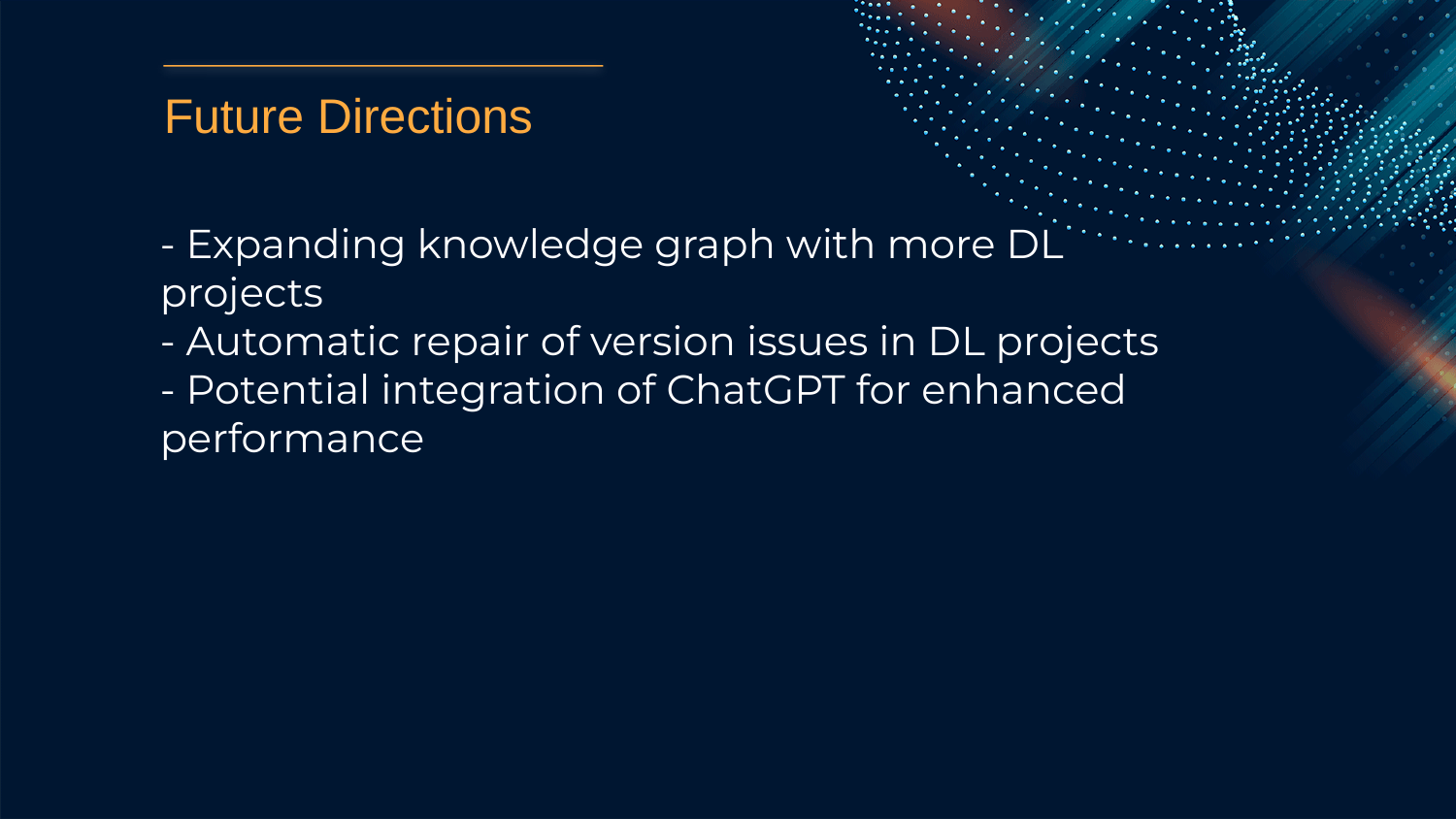

Future Directions
- Expanding knowledge graph with more DL projects
- Automatic repair of version issues in DL projects
- Potential integration of ChatGPT for enhanced performance